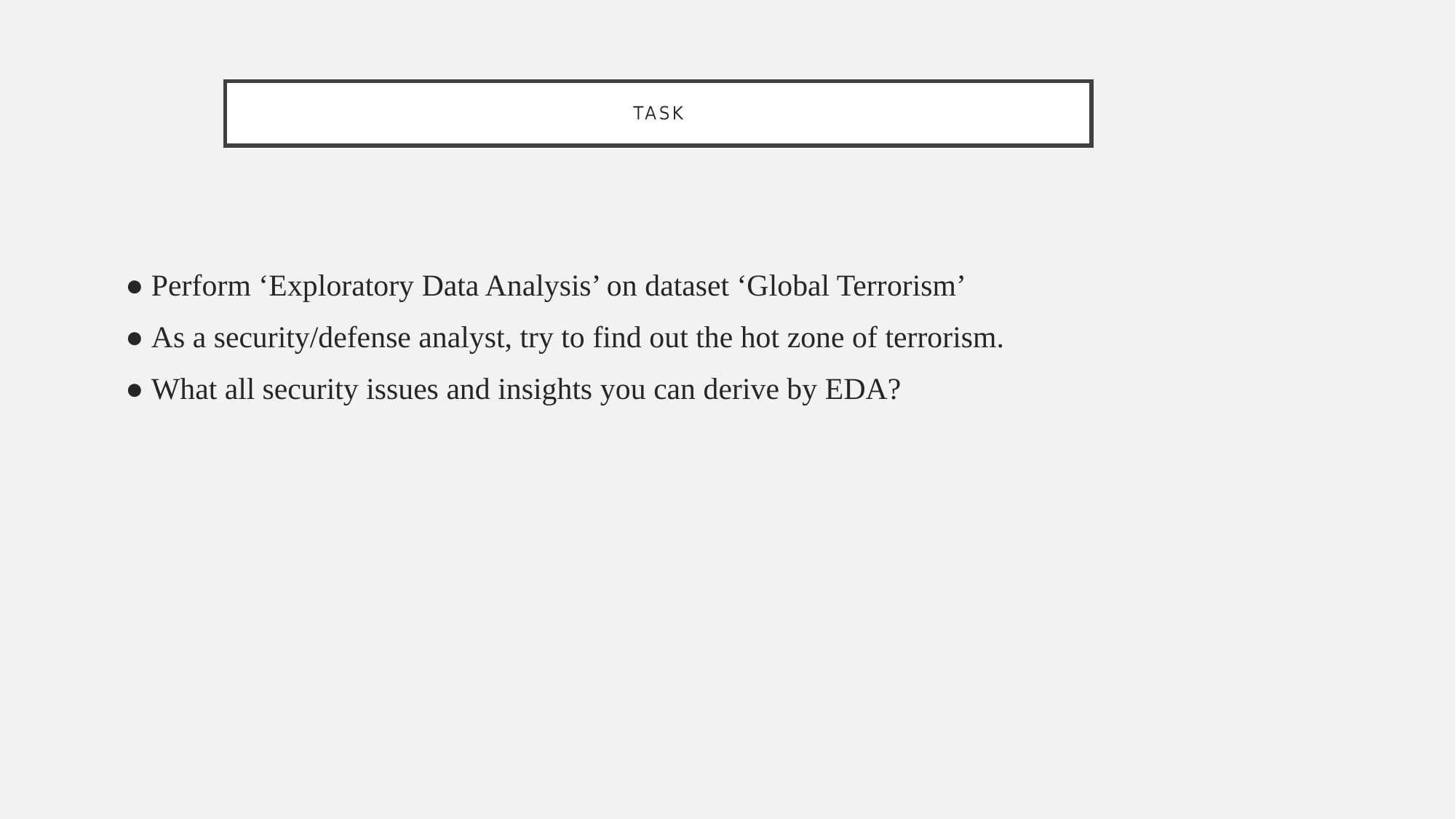

# Task
● Perform ‘Exploratory Data Analysis’ on dataset ‘Global Terrorism’
● As a security/defense analyst, try to find out the hot zone of terrorism.
● What all security issues and insights you can derive by EDA?